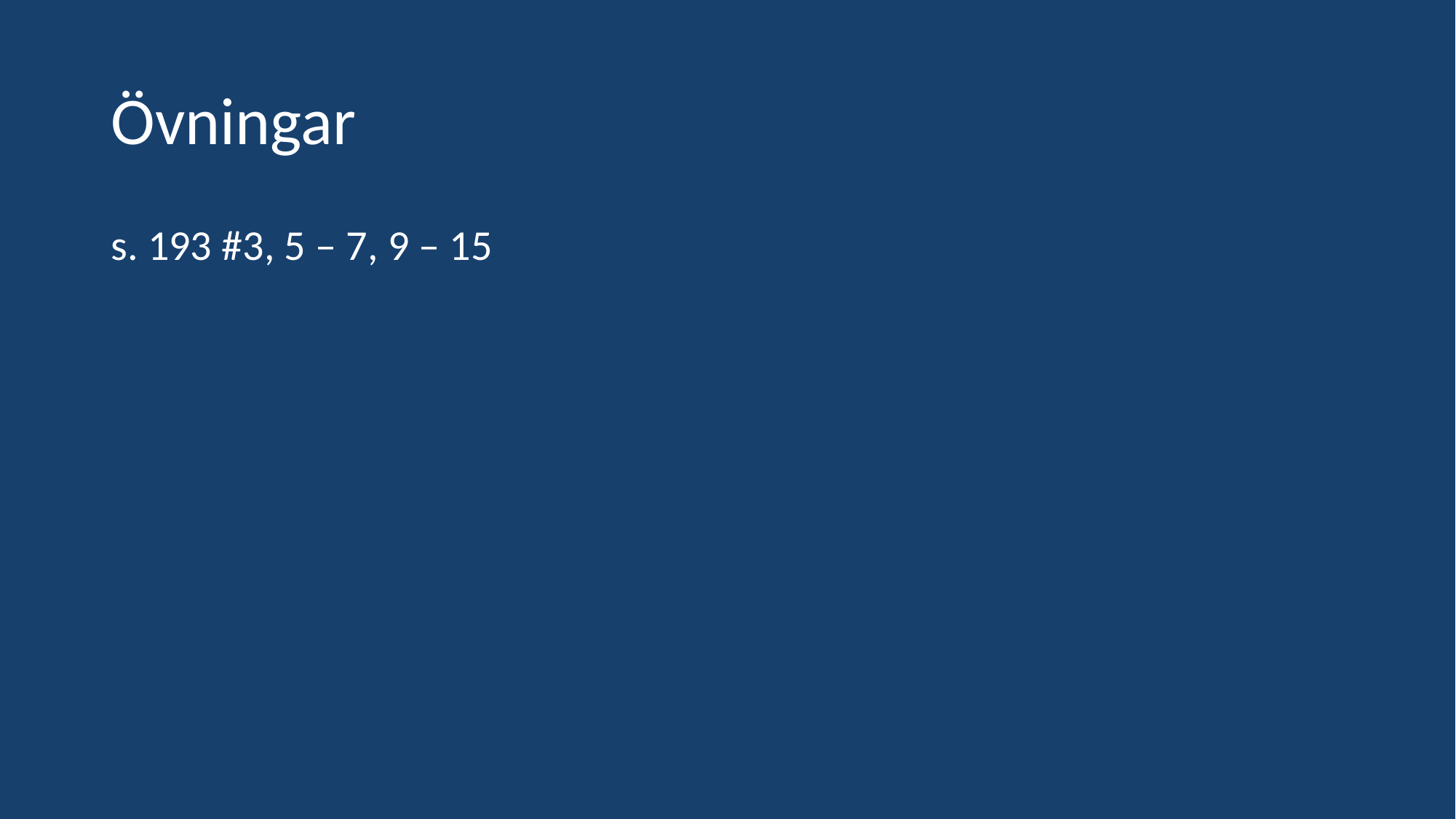

# Övningar
s. 193 #3, 5 – 7, 9 – 15